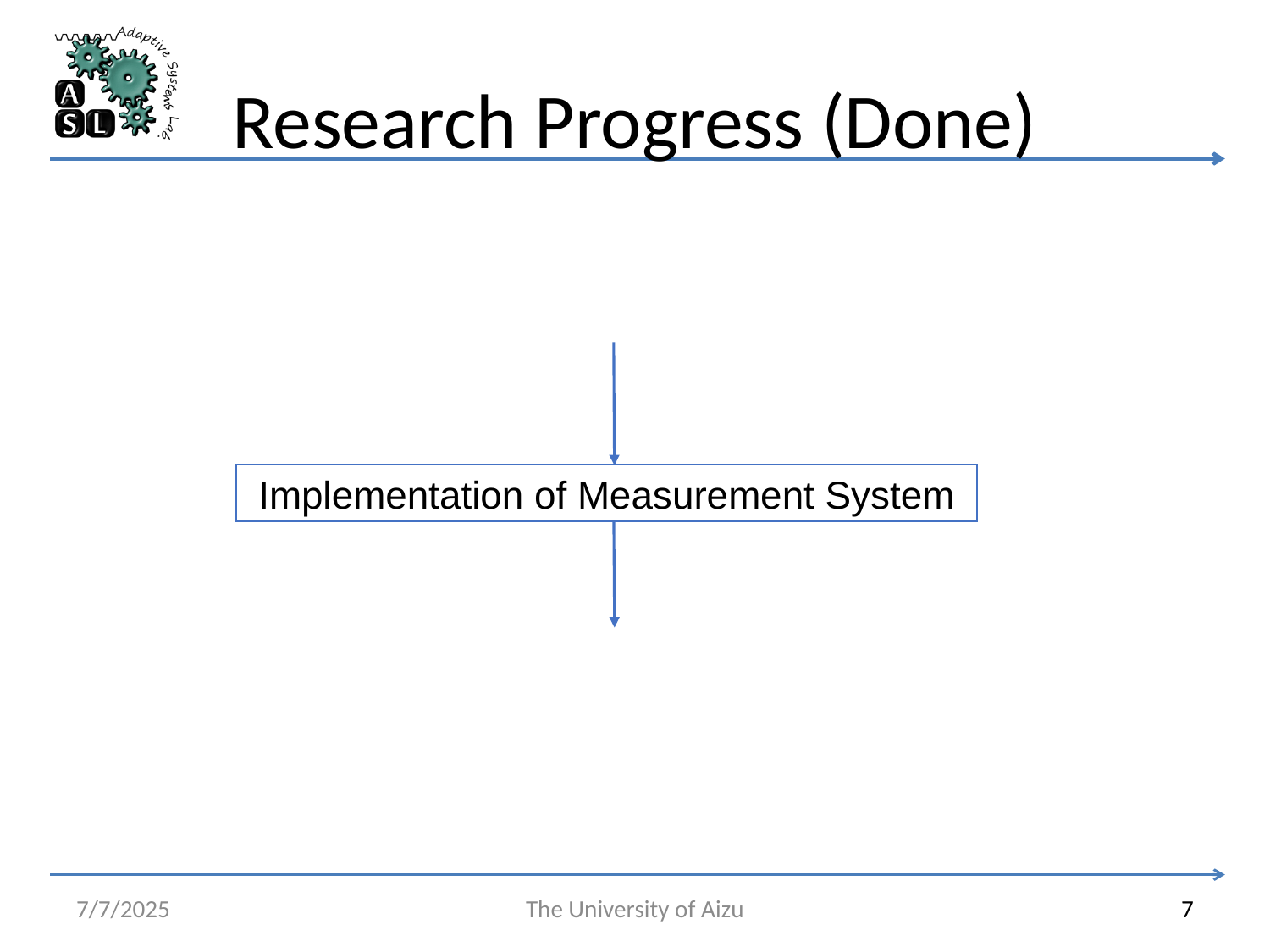

Research Progress (Done)
Implementation of Measurement System
7/7/2025
The University of Aizu
7